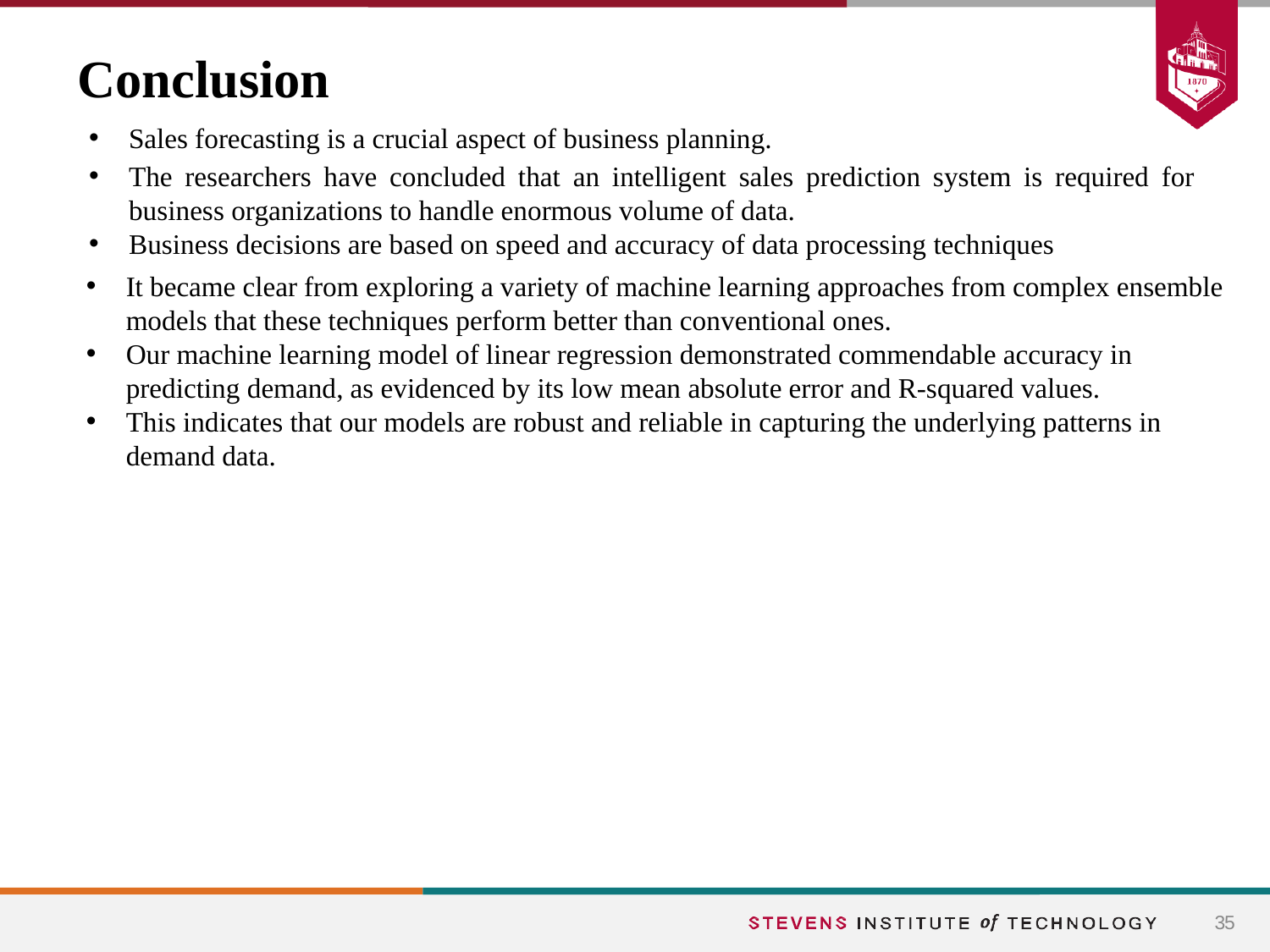

Conclusion
Sales forecasting is a crucial aspect of business planning.
The researchers have concluded that an intelligent sales prediction system is required for business organizations to handle enormous volume of data.
Business decisions are based on speed and accuracy of data processing techniques
It became clear from exploring a variety of machine learning approaches from complex ensemble models that these techniques perform better than conventional ones.
Our machine learning model of linear regression demonstrated commendable accuracy in predicting demand, as evidenced by its low mean absolute error and R-squared values.
This indicates that our models are robust and reliable in capturing the underlying patterns in demand data.
35